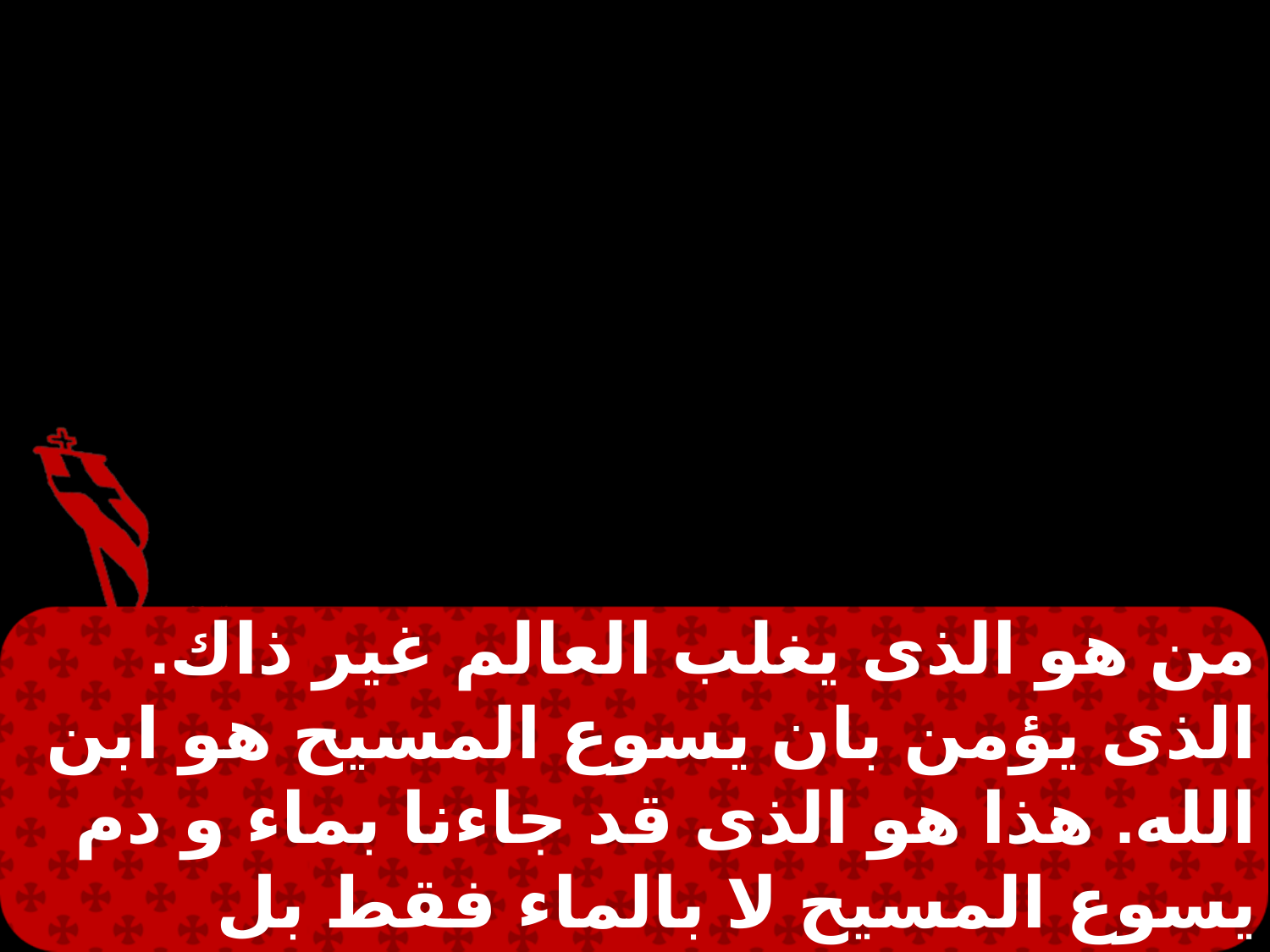

من هو الذى يغلب العالم غير ذاك. الذى يؤمن بان يسوع المسيح هو ابن الله. هذا هو الذى قد جاءنا بماء و دم يسوع المسيح لا بالماء فقط بل بالماء والدم. والروح هو الذى يشهد لأن الروح هو الحق.